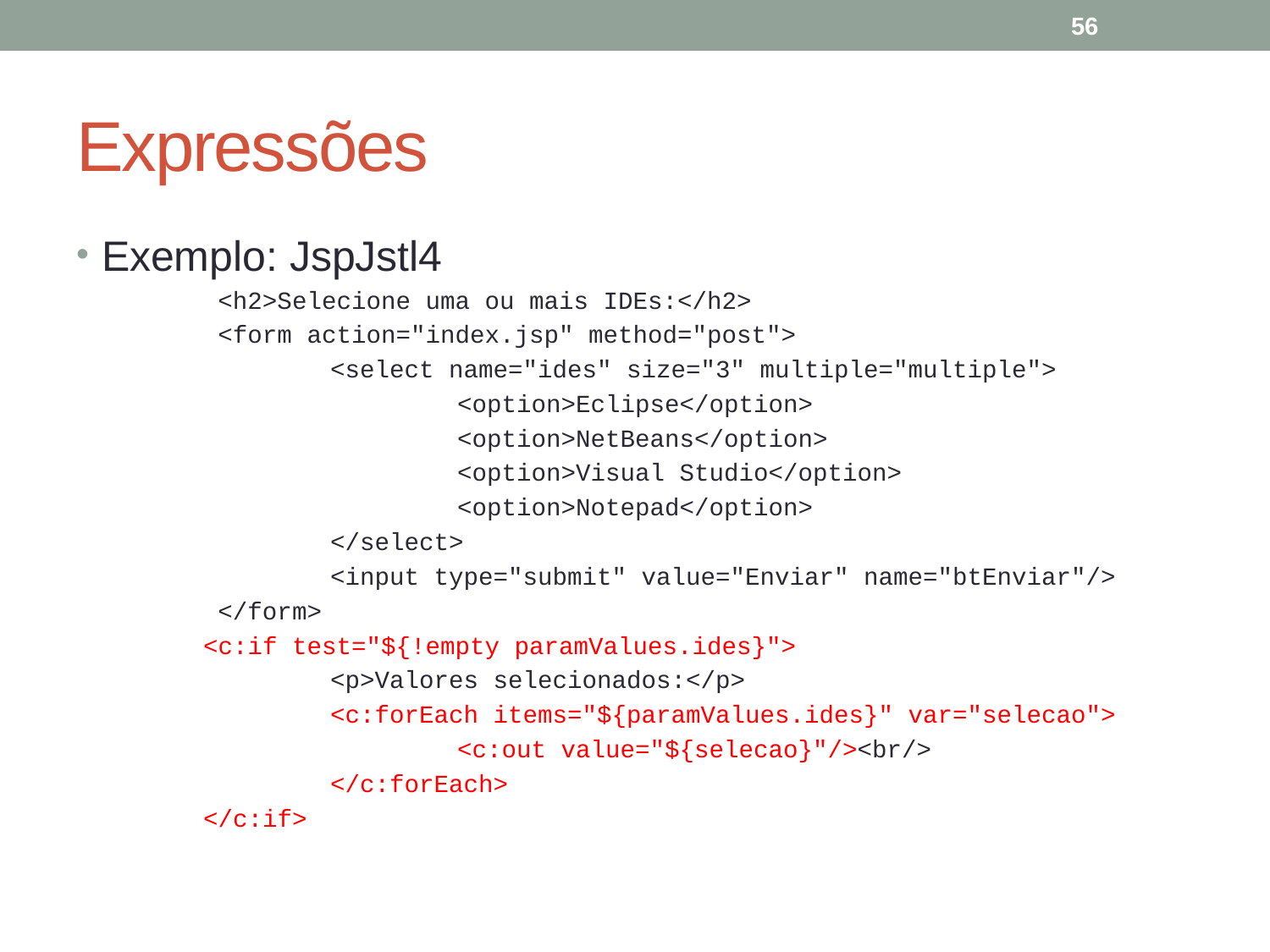

Expressões
Exemplo: JspJstl4
	 <h2>Selecione uma ou mais IDEs:</h2>
	 <form action="index.jsp" method="post">
	 	<select name="ides" size="3" multiple="multiple">
	 		<option>Eclipse</option>
	 		<option>NetBeans</option>
	 		<option>Visual Studio</option>
	 		<option>Notepad</option>
	 	</select>
	 	<input type="submit" value="Enviar" name="btEnviar"/>
	 </form>
	<c:if test="${!empty paramValues.ides}">
		<p>Valores selecionados:</p>
		<c:forEach items="${paramValues.ides}" var="selecao">
			<c:out value="${selecao}"/><br/>
		</c:forEach>
	</c:if>

56